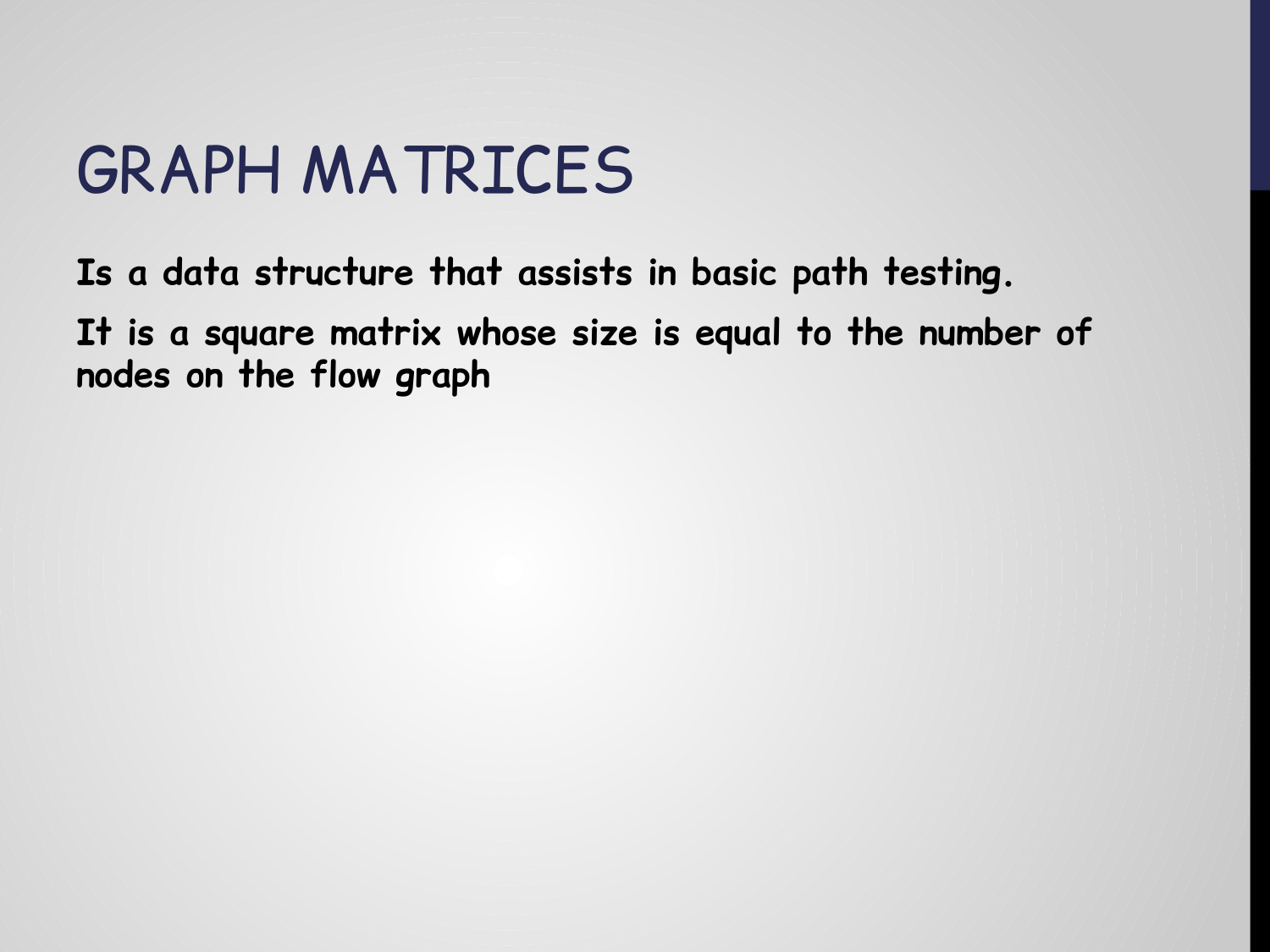

# Graph Matrices
Is a data structure that assists in basic path testing.
It is a square matrix whose size is equal to the number of nodes on the flow graph